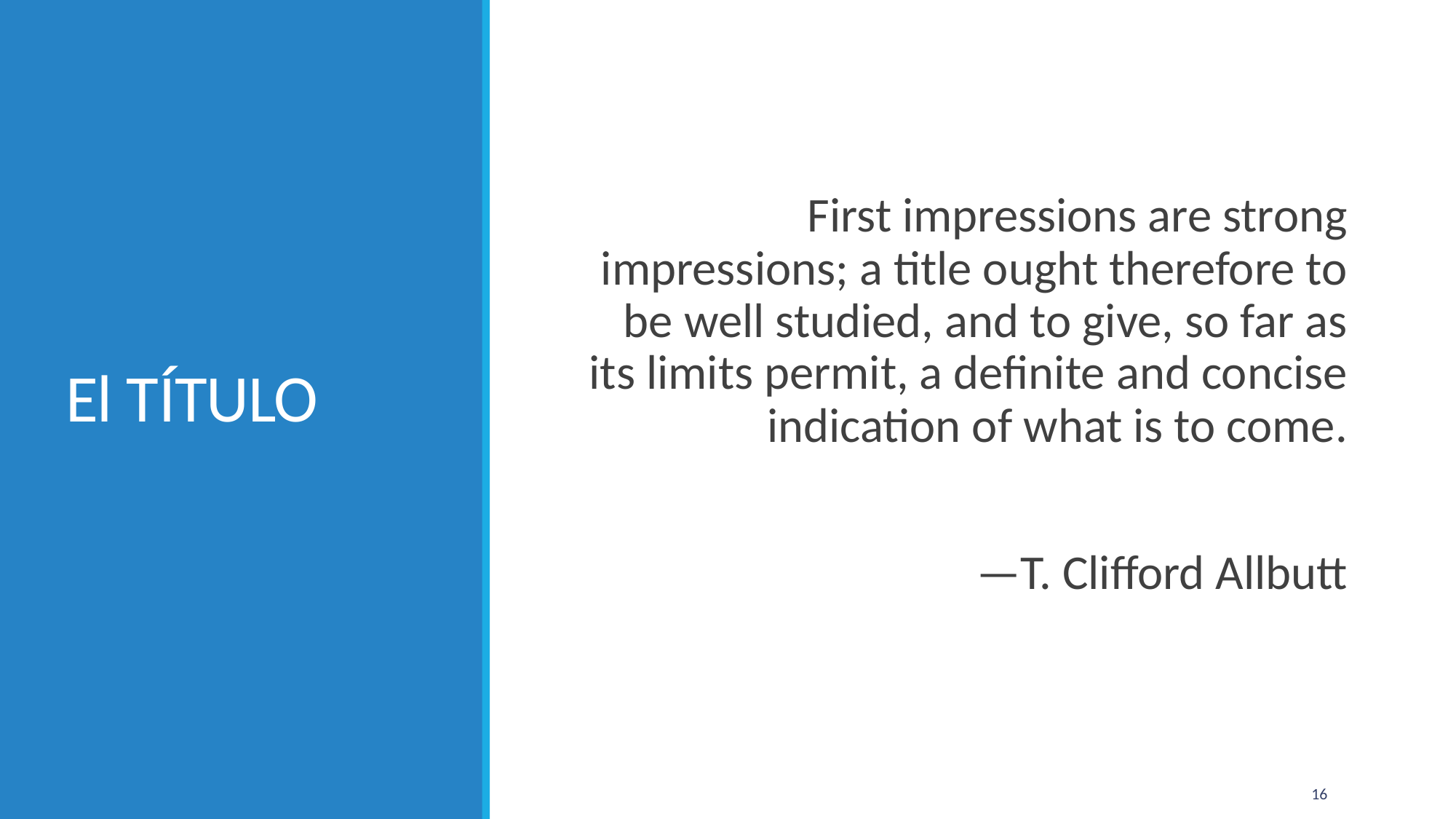

# El TÍTULO
First impressions are strong impressions; a title ought therefore to be well studied, and to give, so far as its limits permit, a definite and concise indication of what is to come.

—T. Clifford Allbutt
16